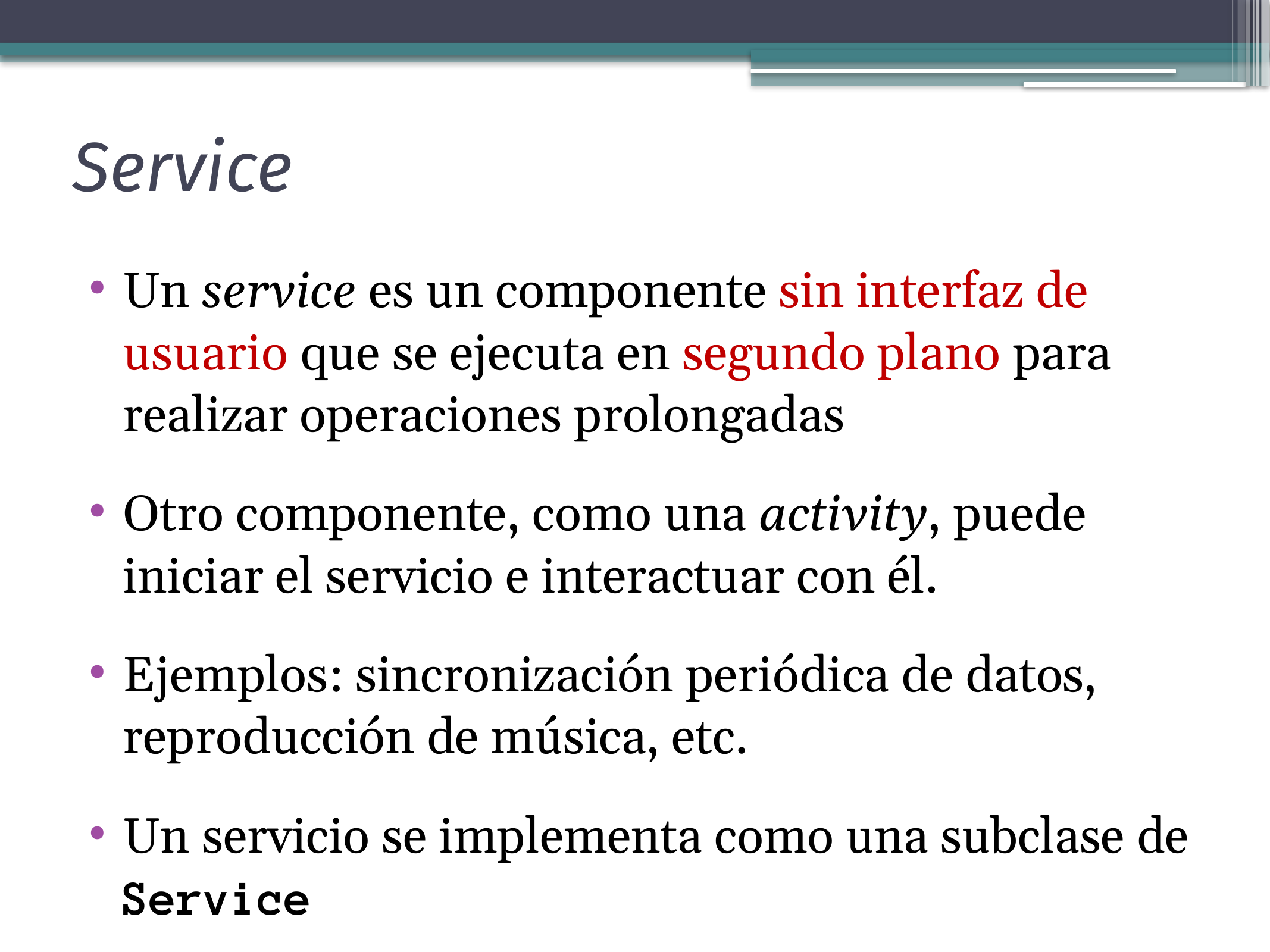

# Service
Un service es un componente sin interfaz de usuario que se ejecuta en segundo plano para realizar operaciones prolongadas
Otro componente, como una activity, puede iniciar el servicio e interactuar con él.
Ejemplos: sincronización periódica de datos, reproducción de música, etc.
Un servicio se implementa como una subclase de Service